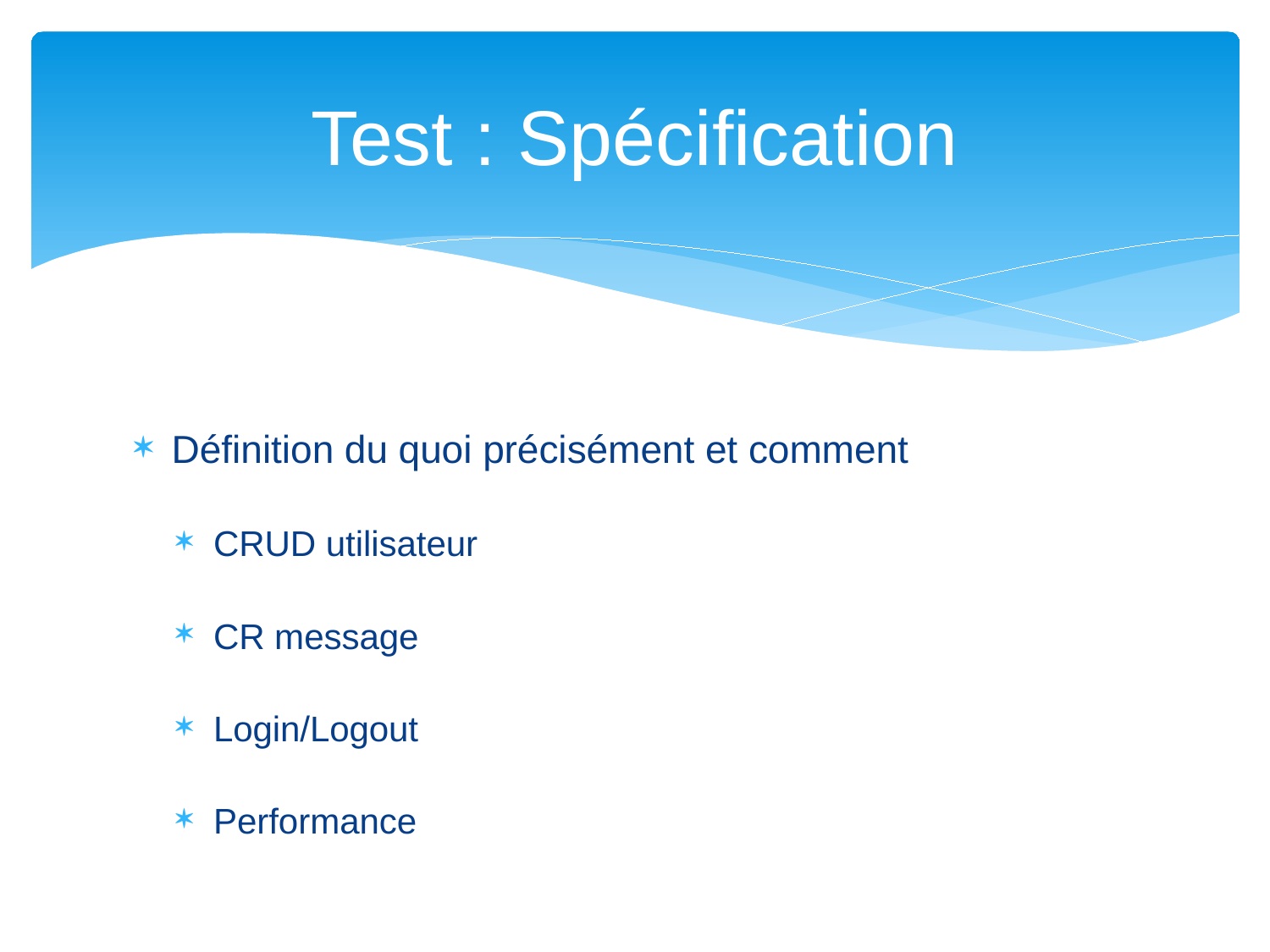

# Test : Spécification
Définition du quoi précisément et comment
CRUD utilisateur
CR message
Login/Logout
Performance